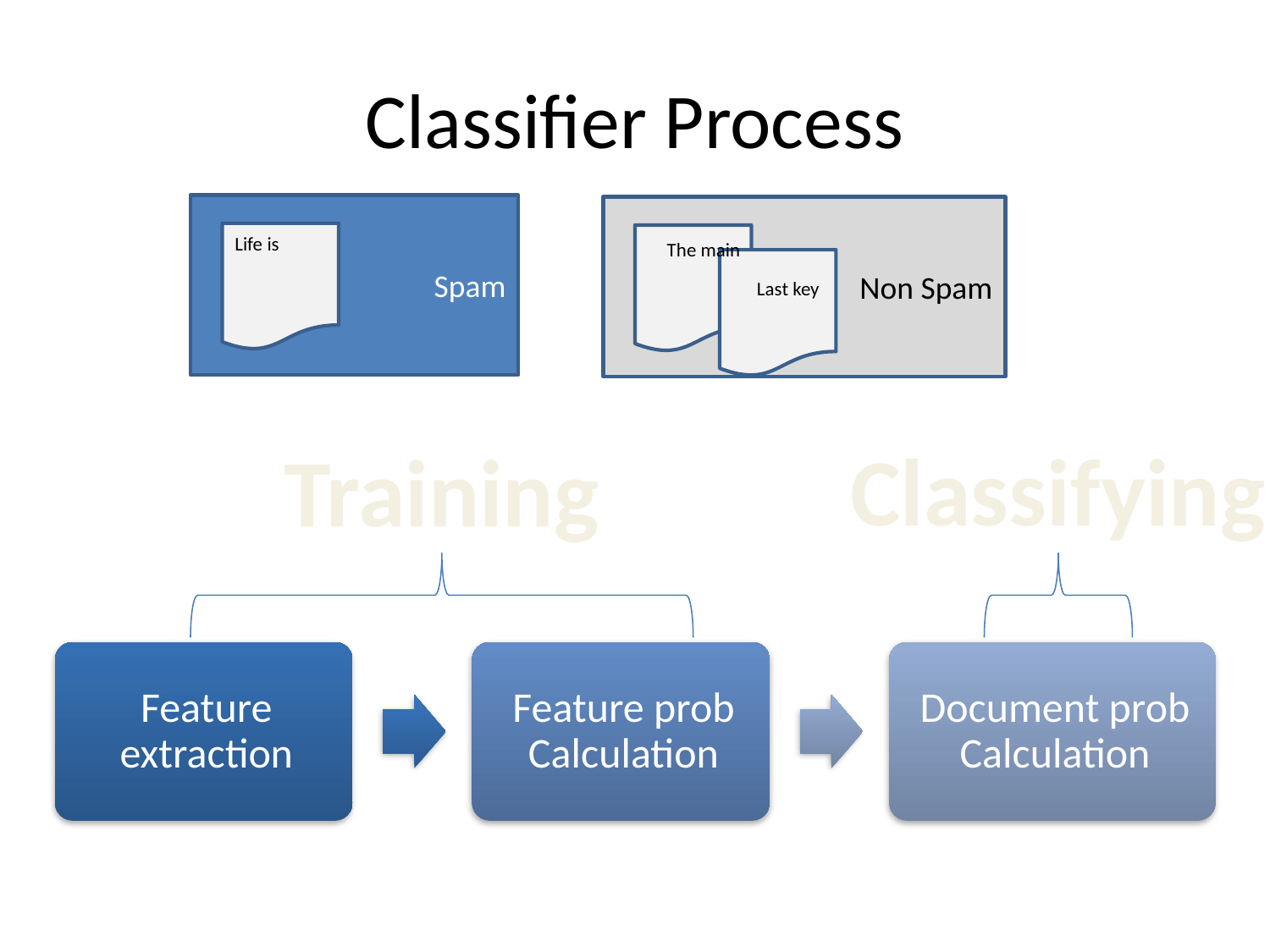

# Classifier Process

Spam
Non Spam
Feature extraction

Feature prob Calculation

Document prob Calculation

Life is

The main

Last key

Classifying
Training